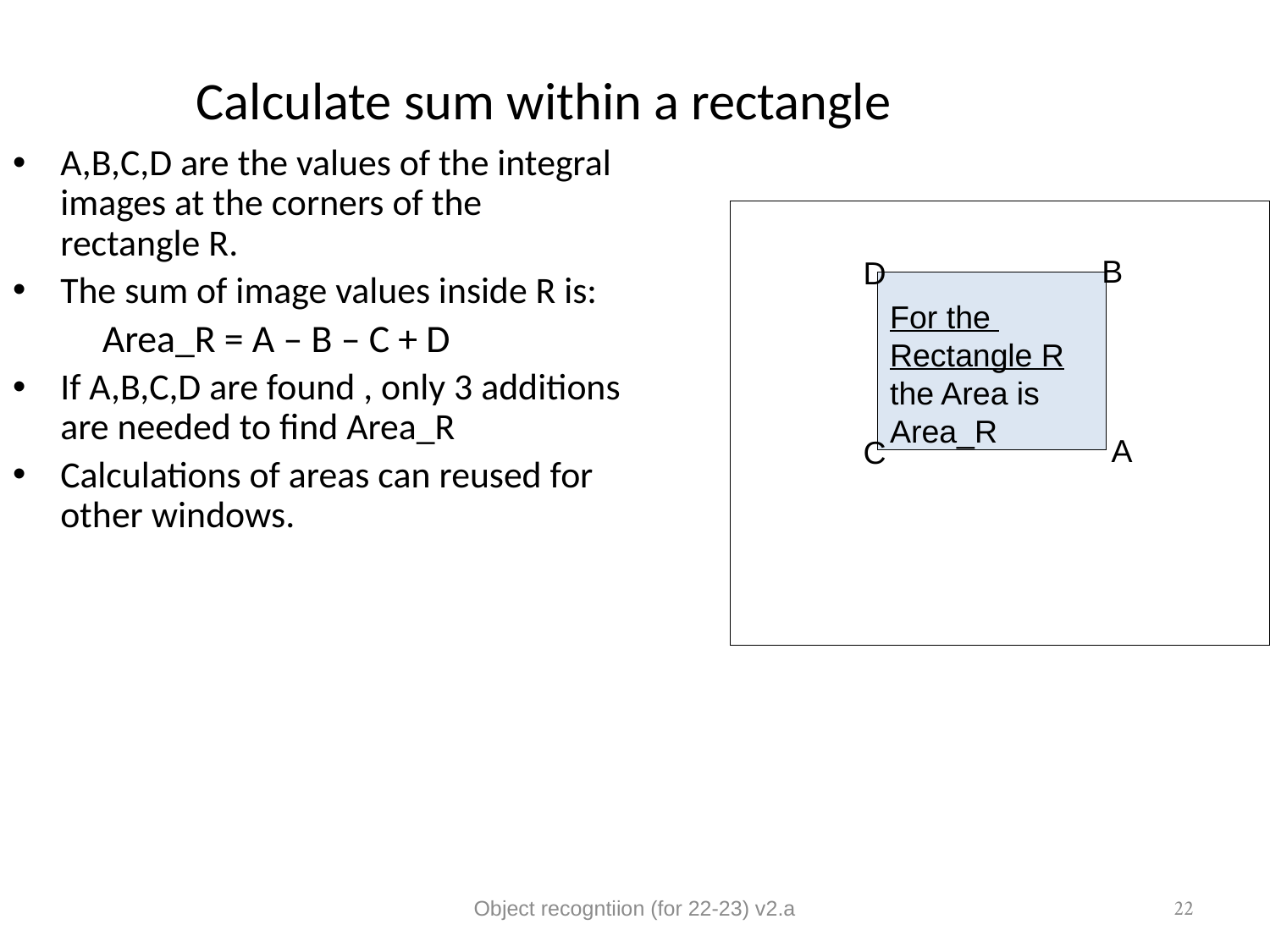

Calculate sum within a rectangle
A,B,C,D are the values of the integral images at the corners of the rectangle R.
The sum of image values inside R is:
   Area_R = A – B – C + D
If A,B,C,D are found , only 3 additions are needed to find Area_R
Calculations of areas can reused for other windows.

B
D

A
C
For the
Rectangle R
the Area is Area_R
Object recogntiion (for 22-23) v2.a
22